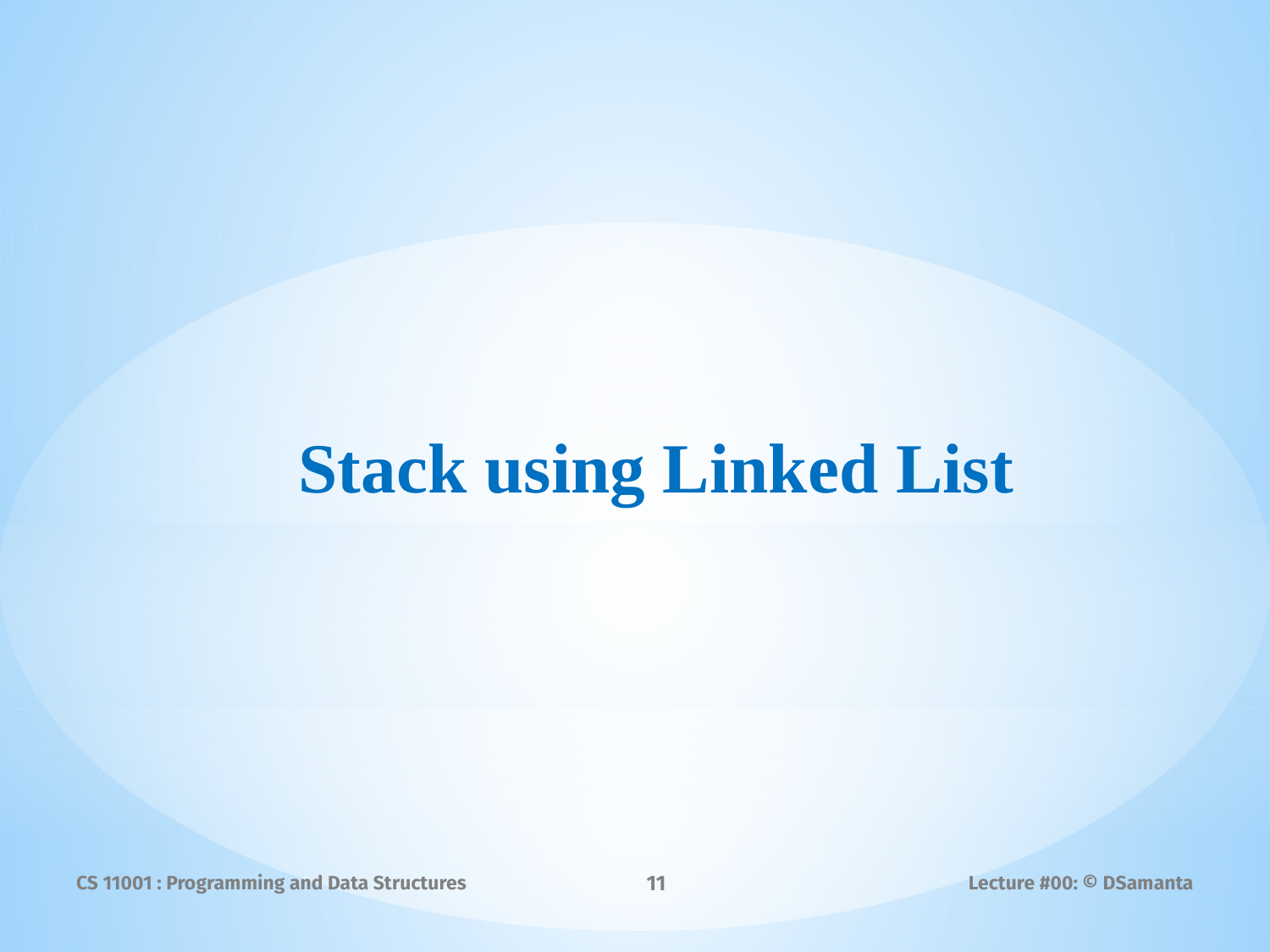

# Stack using Linked List
CS 11001 : Programming and Data Structures
11
Lecture #00: © DSamanta